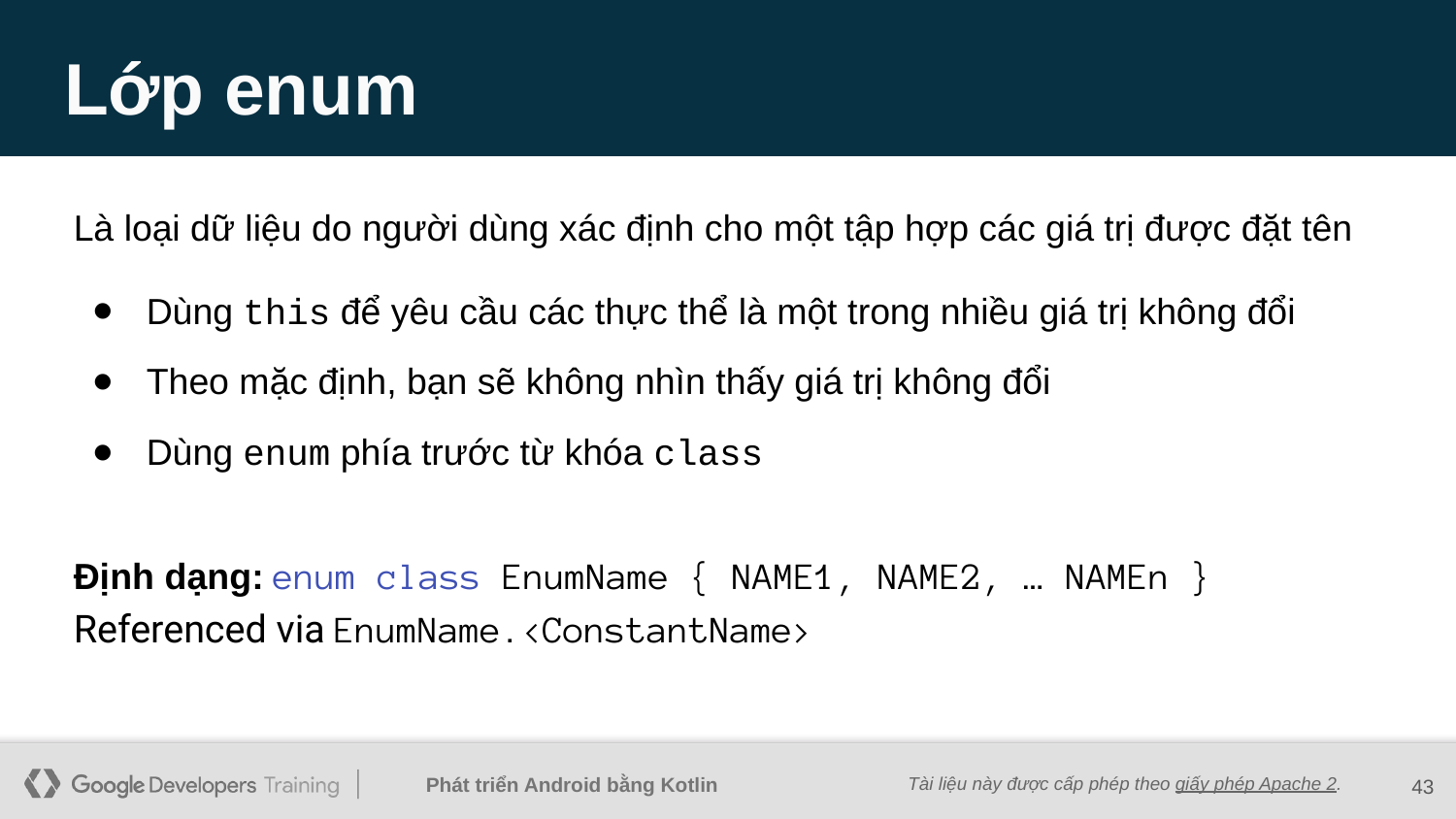

# Lớp enum
Là loại dữ liệu do người dùng xác định cho một tập hợp các giá trị được đặt tên
Dùng this để yêu cầu các thực thể là một trong nhiều giá trị không đổi
Theo mặc định, bạn sẽ không nhìn thấy giá trị không đổi
Dùng enum phía trước từ khóa class
Định dạng: enum class EnumName { NAME1, NAME2, … NAMEn }
Referenced via EnumName.<ConstantName>
43